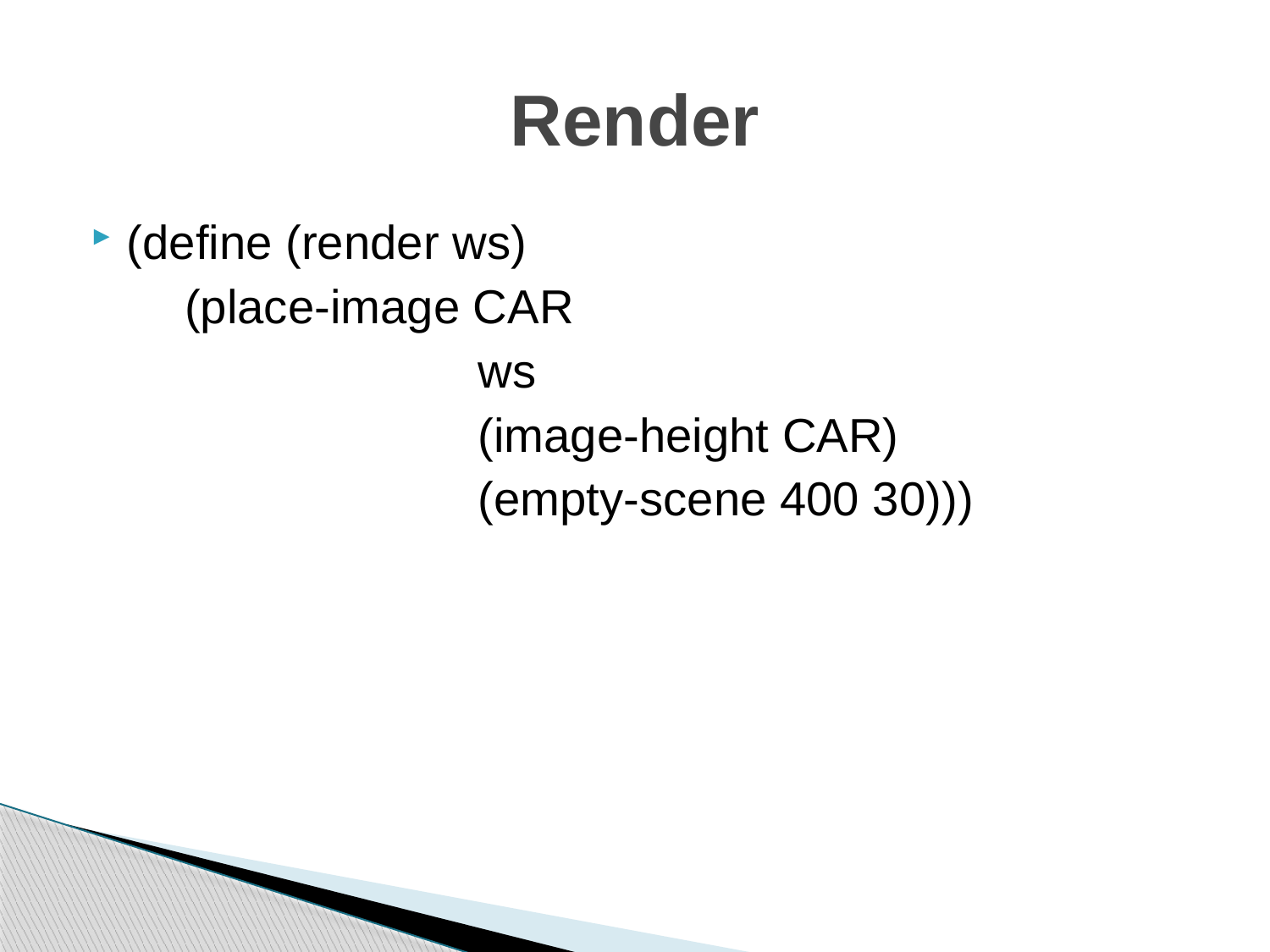

# Render
(define (render ws)
       (place-image CAR
                             ws
                             (image-height CAR)
                             (empty-scene 400 30)))